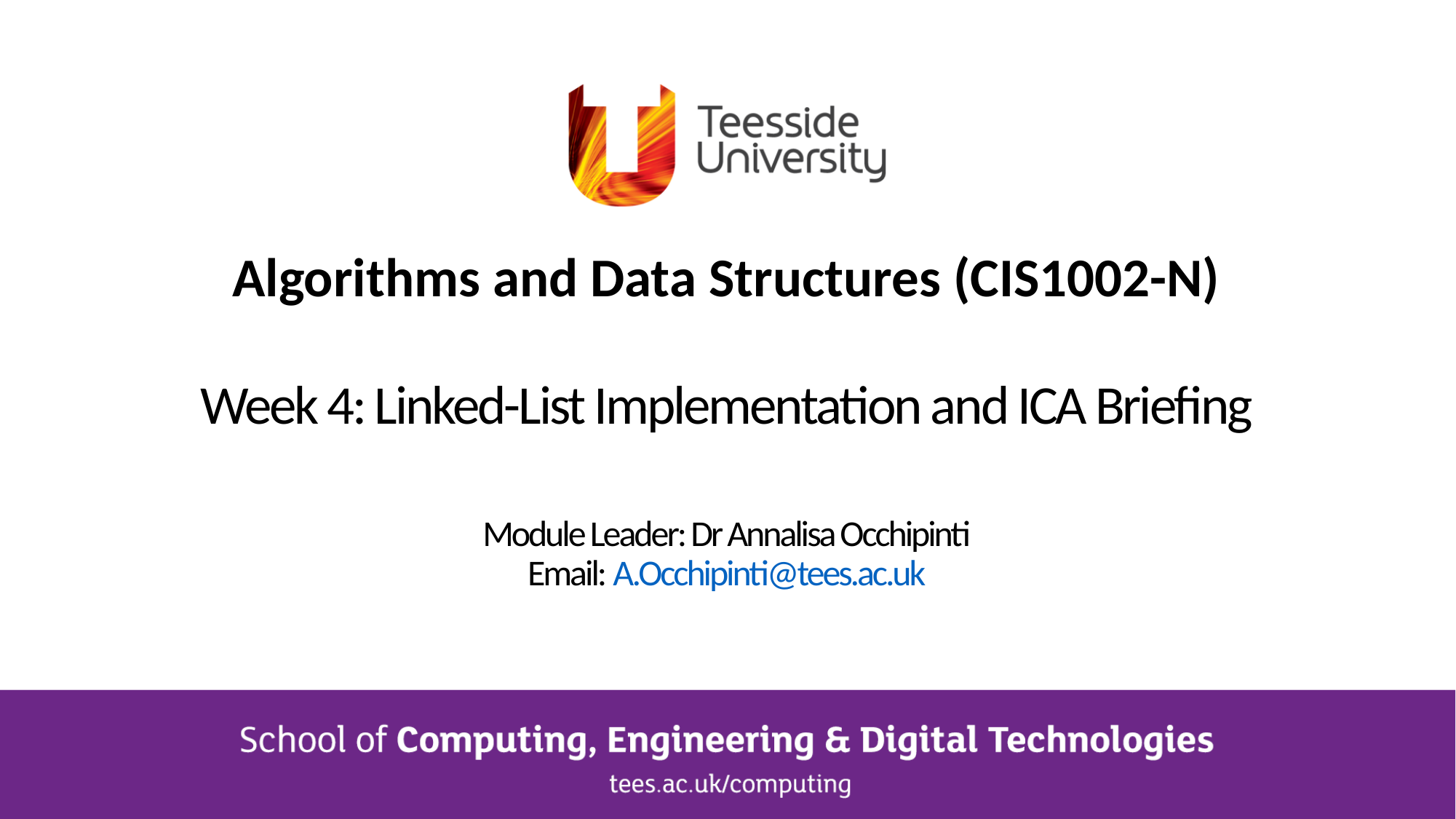

Algorithms and Data Structures (CIS1002-N)

Week 4: Linked-List Implementation and ICA Briefing

Module Leader: Dr Annalisa Occhipinti
Email: A.Occhipinti@tees.ac.uk